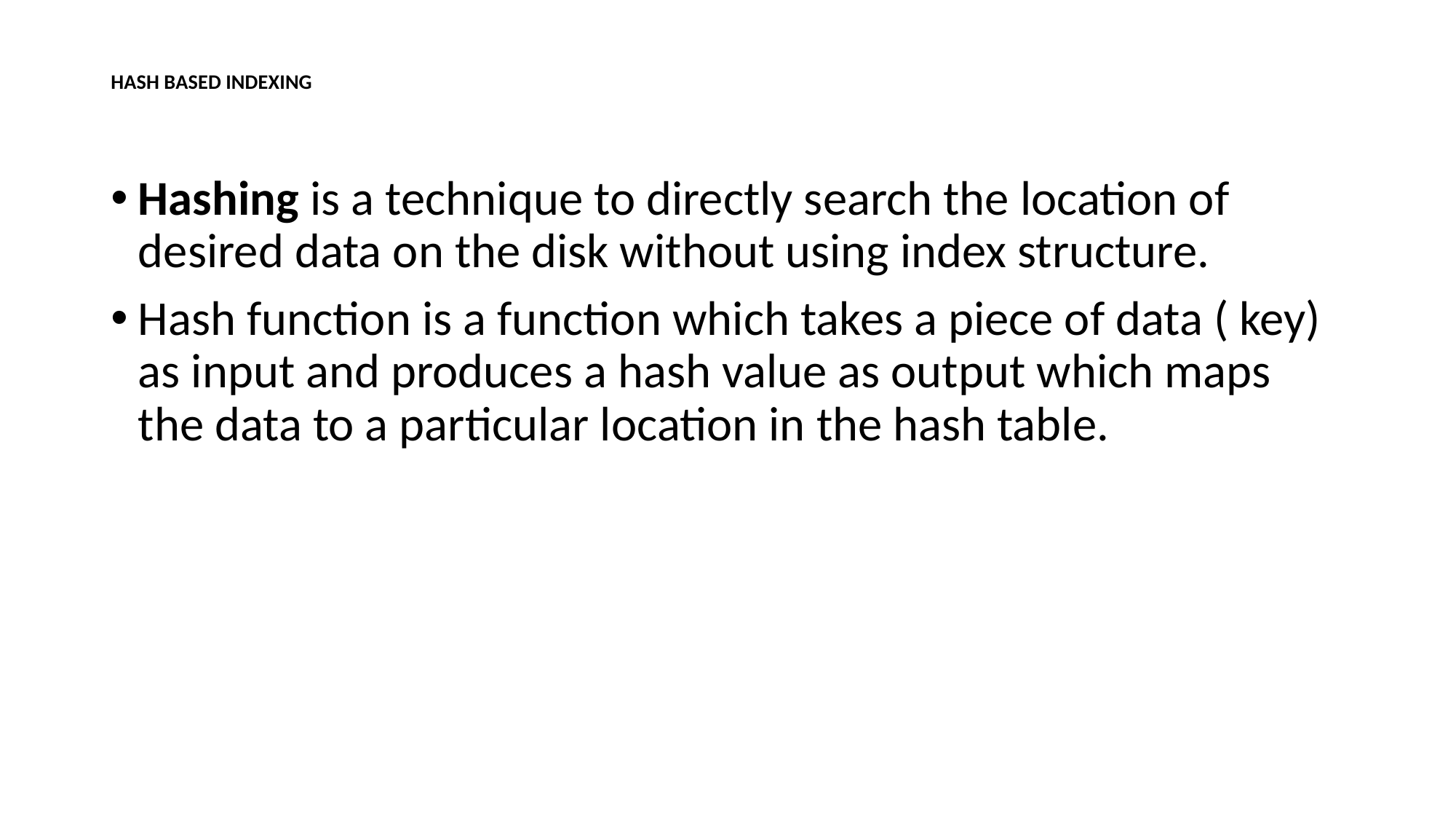

# HASH BASED INDEXING
Hashing is a technique to directly search the location of desired data on the disk without using index structure.
Hash function is a function which takes a piece of data ( key) as input and produces a hash value as output which maps the data to a particular location in the hash table.